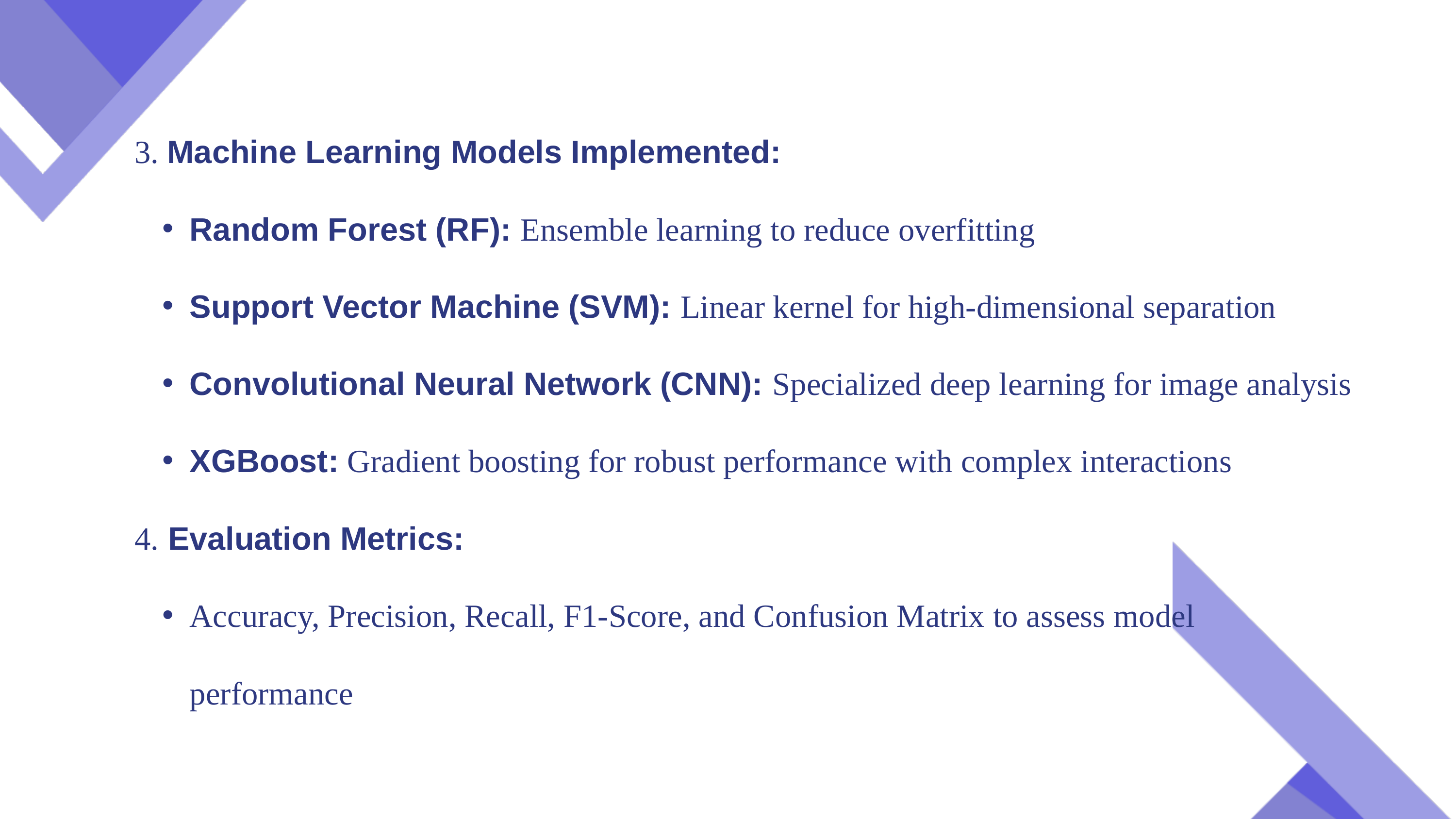

3. Machine Learning Models Implemented:
Random Forest (RF): Ensemble learning to reduce overfitting
Support Vector Machine (SVM): Linear kernel for high-dimensional separation
Convolutional Neural Network (CNN): Specialized deep learning for image analysis
XGBoost: Gradient boosting for robust performance with complex interactions
4. Evaluation Metrics:
Accuracy, Precision, Recall, F1-Score, and Confusion Matrix to assess model performance